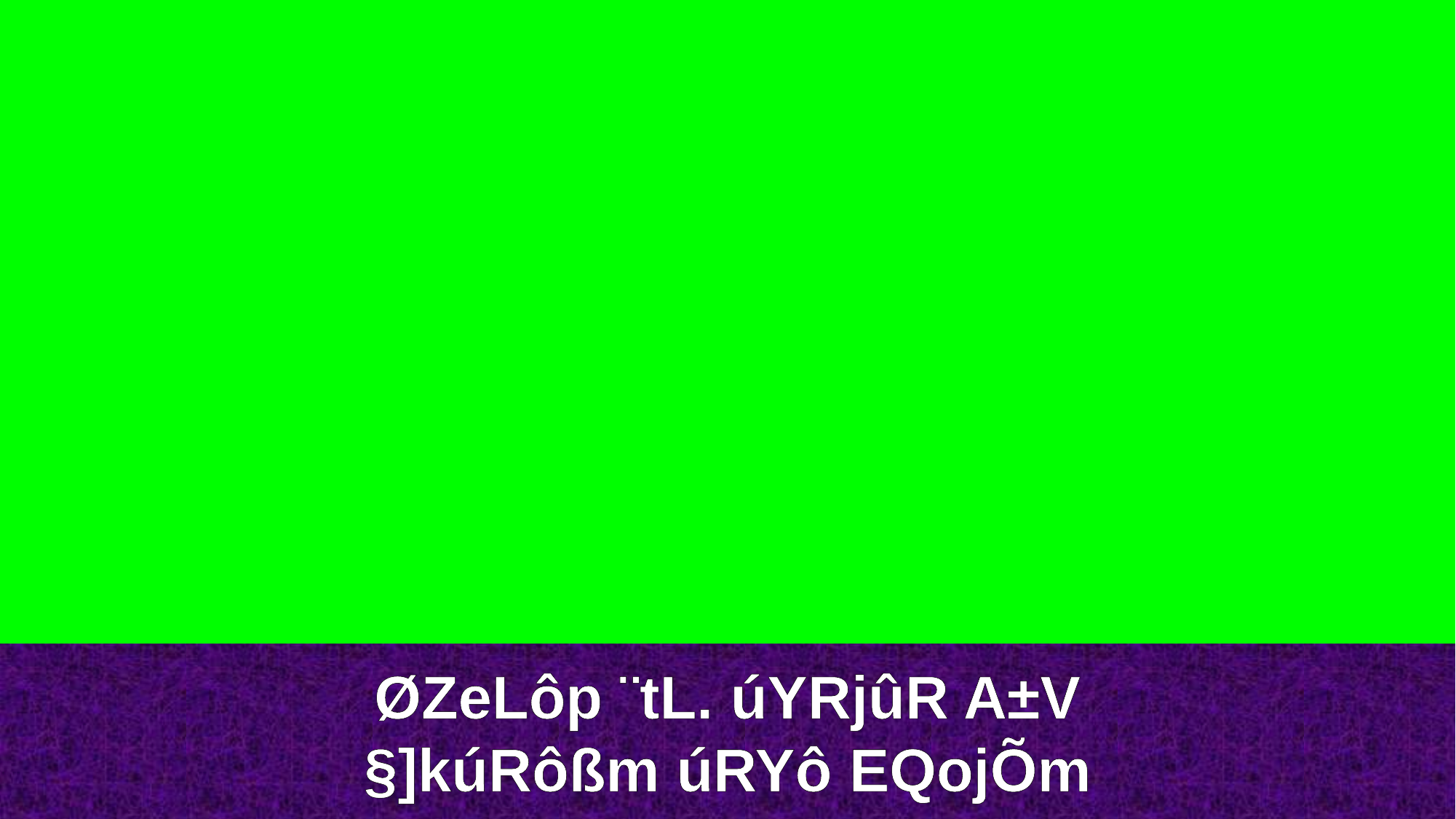

ØZeLôp ¨tL. úYRjûR A±V
§]kúRôßm úRYô EQojÕm